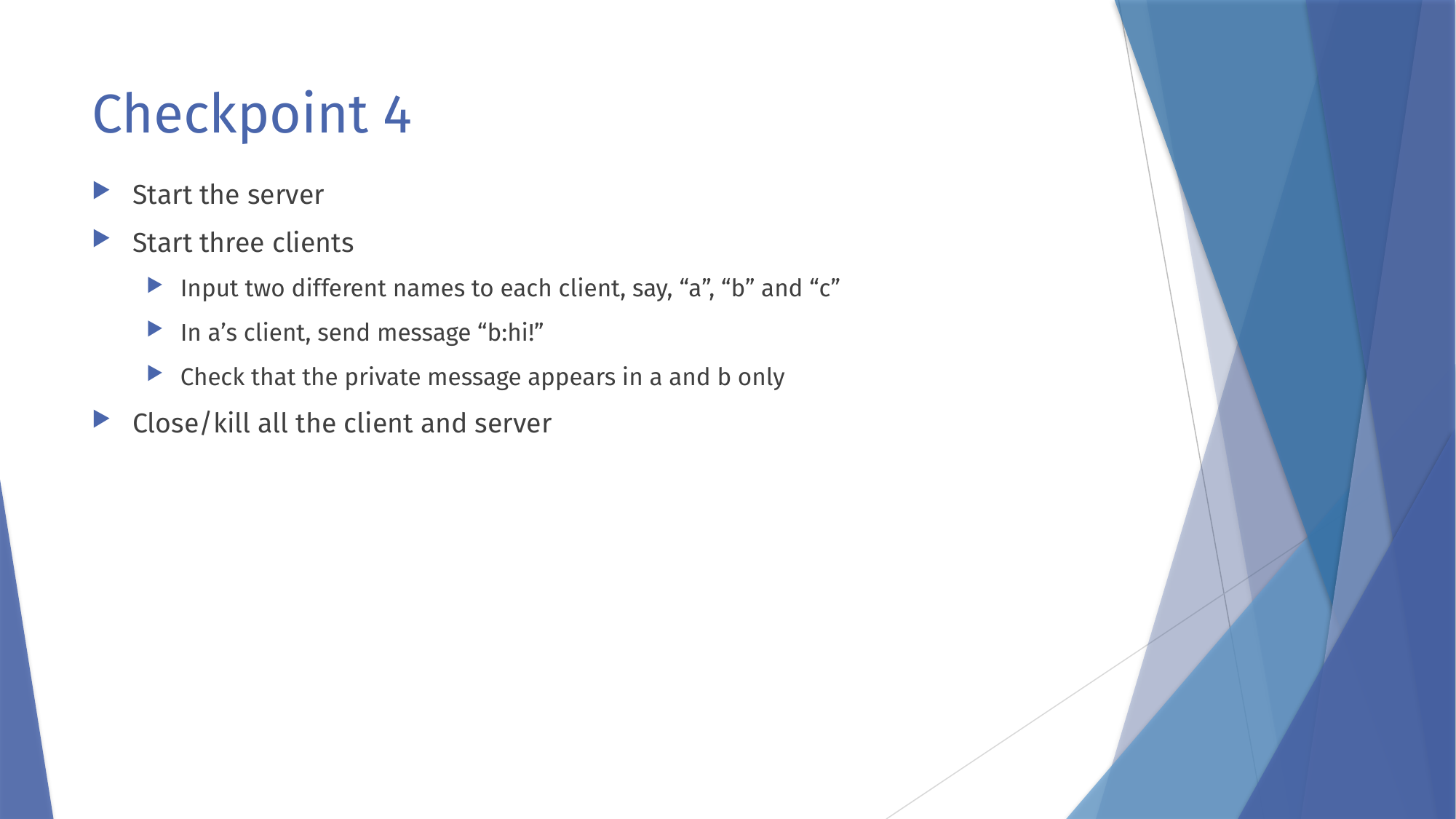

# Checkpoint 4
Start the server
Start three clients
Input two different names to each client, say, “a”, “b” and “c”
In a’s client, send message “b:hi!”
Check that the private message appears in a and b only
Close/kill all the client and server